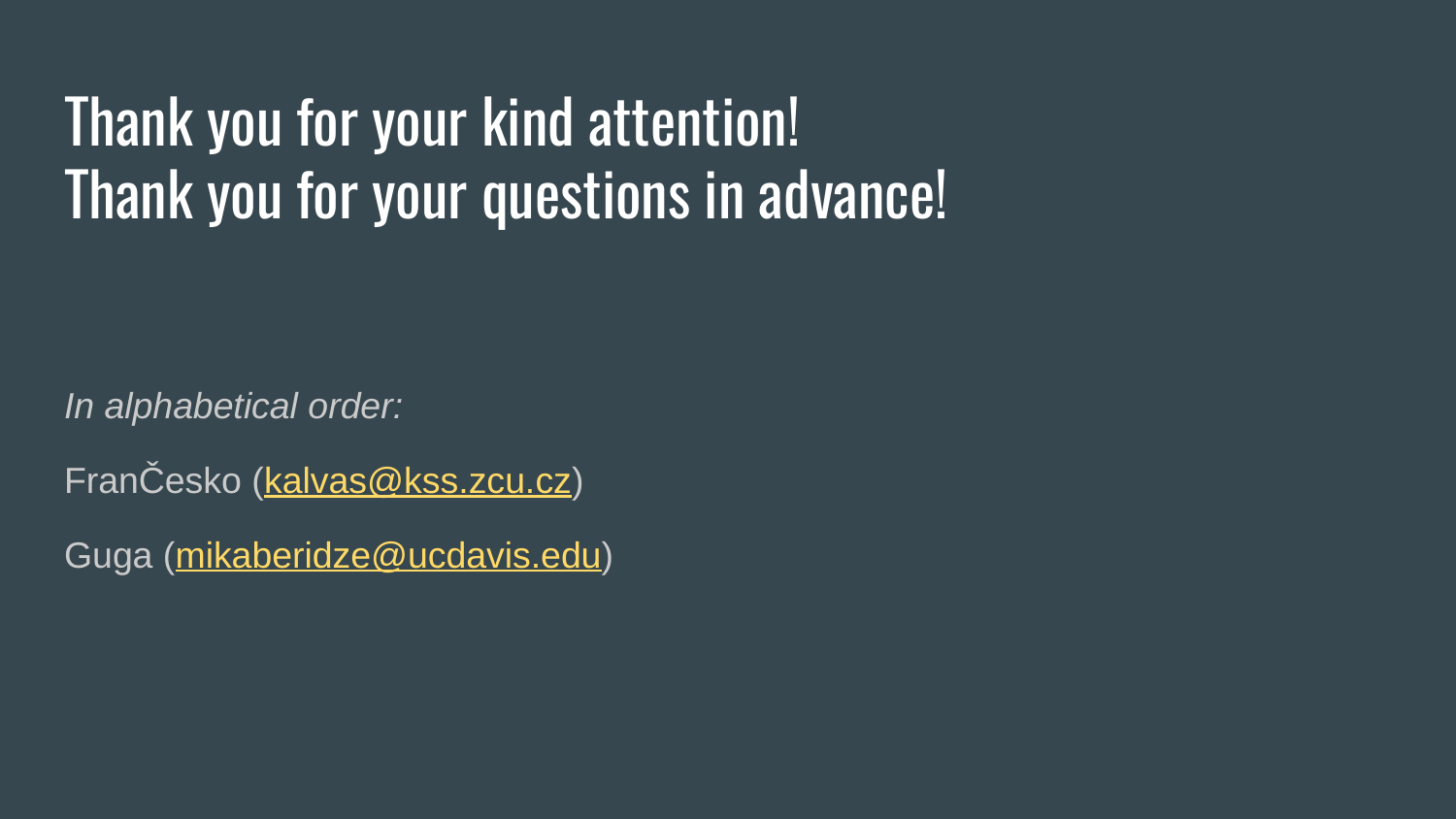

# Thank you for your kind attention!
Thank you for your questions in advance!
In alphabetical order:
FranČesko (kalvas@kss.zcu.cz)
Guga (mikaberidze@ucdavis.edu)